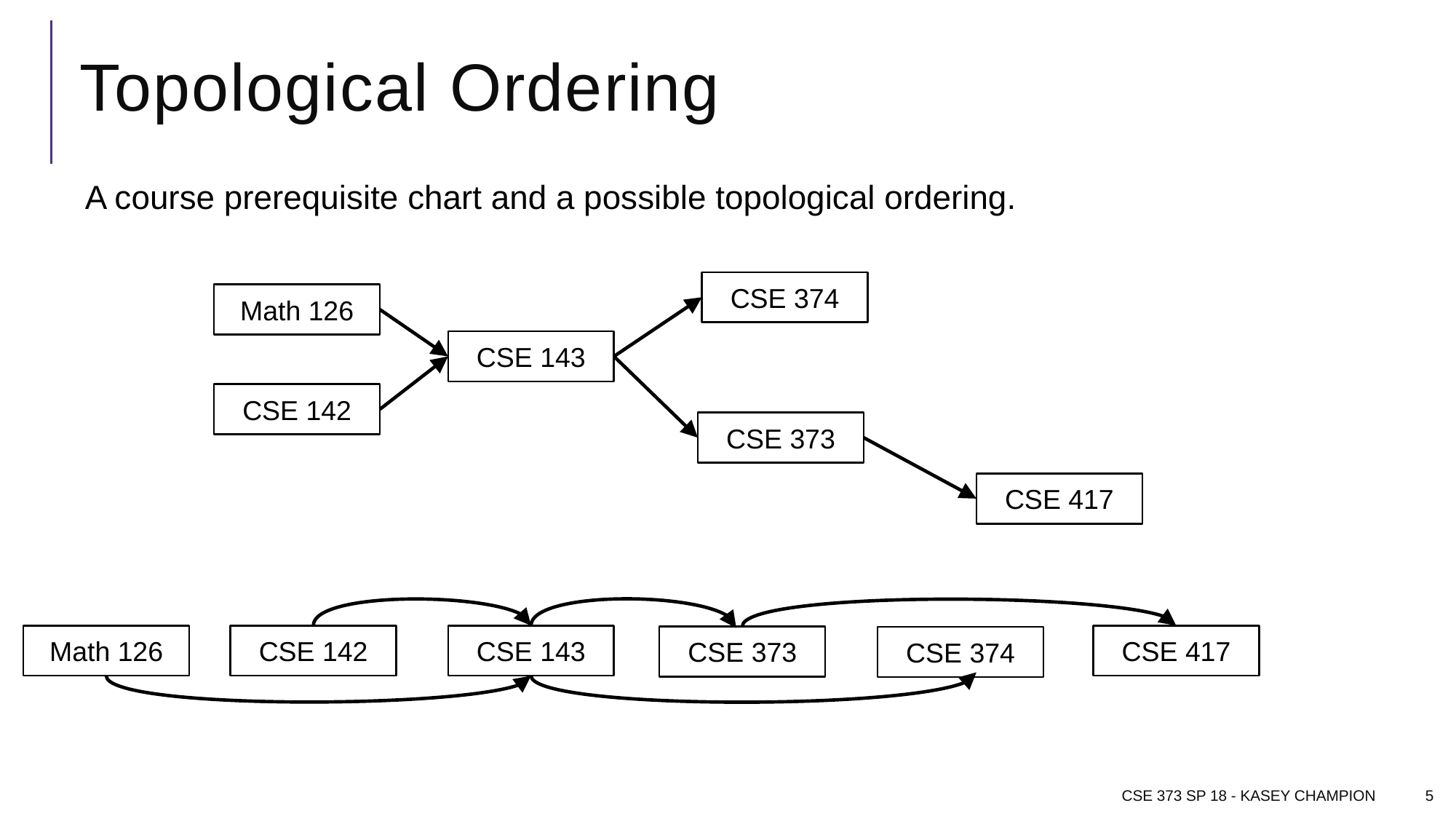

# Topological Ordering
A course prerequisite chart and a possible topological ordering.

CSE 374
Math 126
CSE 143
CSE 142
CSE 373
CSE 417
Math 126
CSE 142
CSE 143
CSE 417
CSE 373
CSE 374
CSE 373 SP 18 - Kasey Champion
5